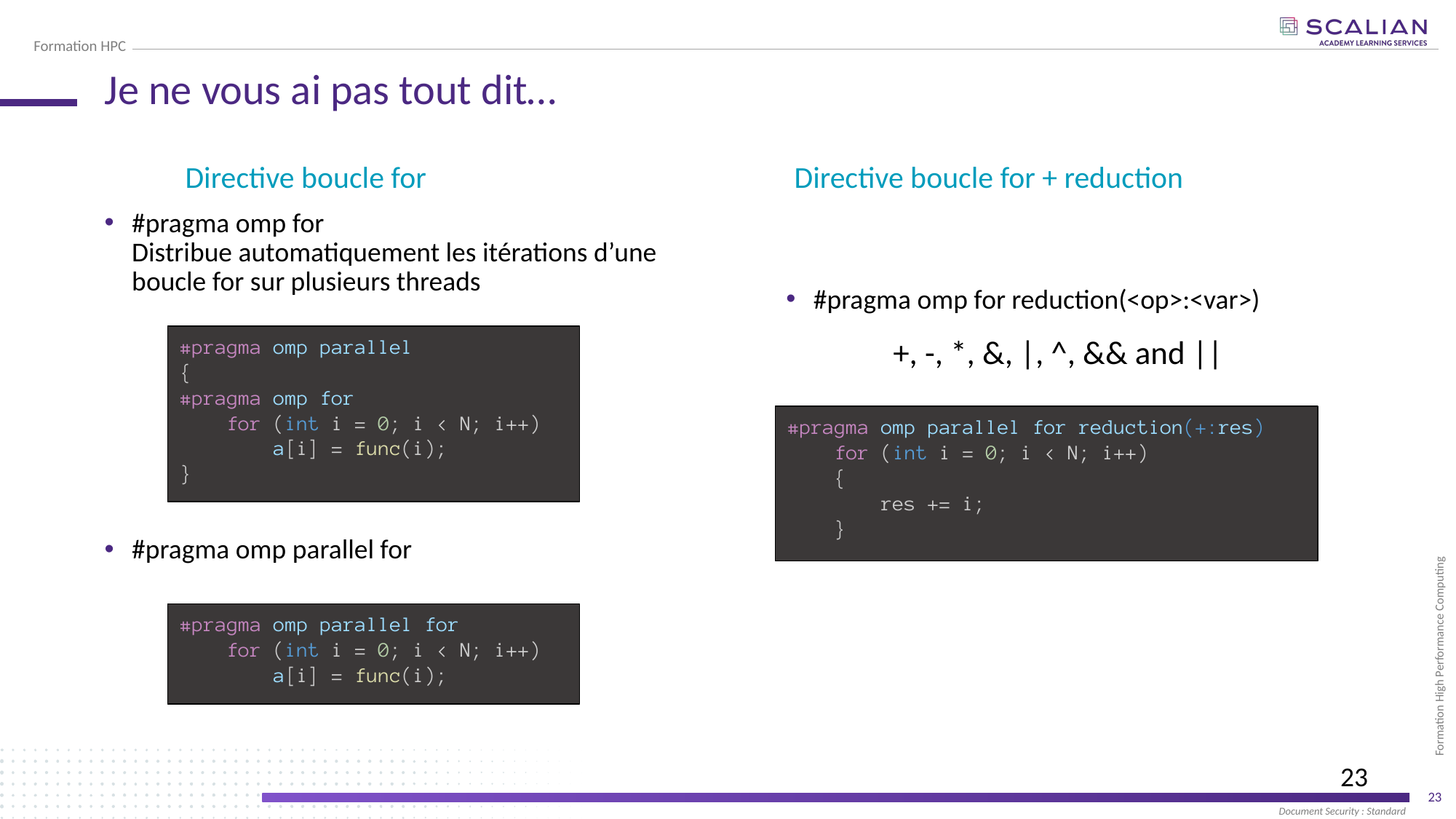

# Je ne vous ai pas tout dit…
Directive boucle for
Directive boucle for + reduction
#pragma omp for
Distribue automatiquement les itérations d’une boucle for sur plusieurs threads

#pragma omp parallel for
#pragma omp for reduction(<op>:<var>)

#pragma omp parallel
{
#pragma omp for
    for (int i = 0; i < N; i++)
        a[i] = func(i);
}

+, -, *, &, |, ^, && and ||
#pragma omp parallel for reduction(+:res)
    for (int i = 0; i < N; i++)
    {
        res += i;
    }
#pragma omp parallel for
    for (int i = 0; i < N; i++)
        a[i] = func(i);

23